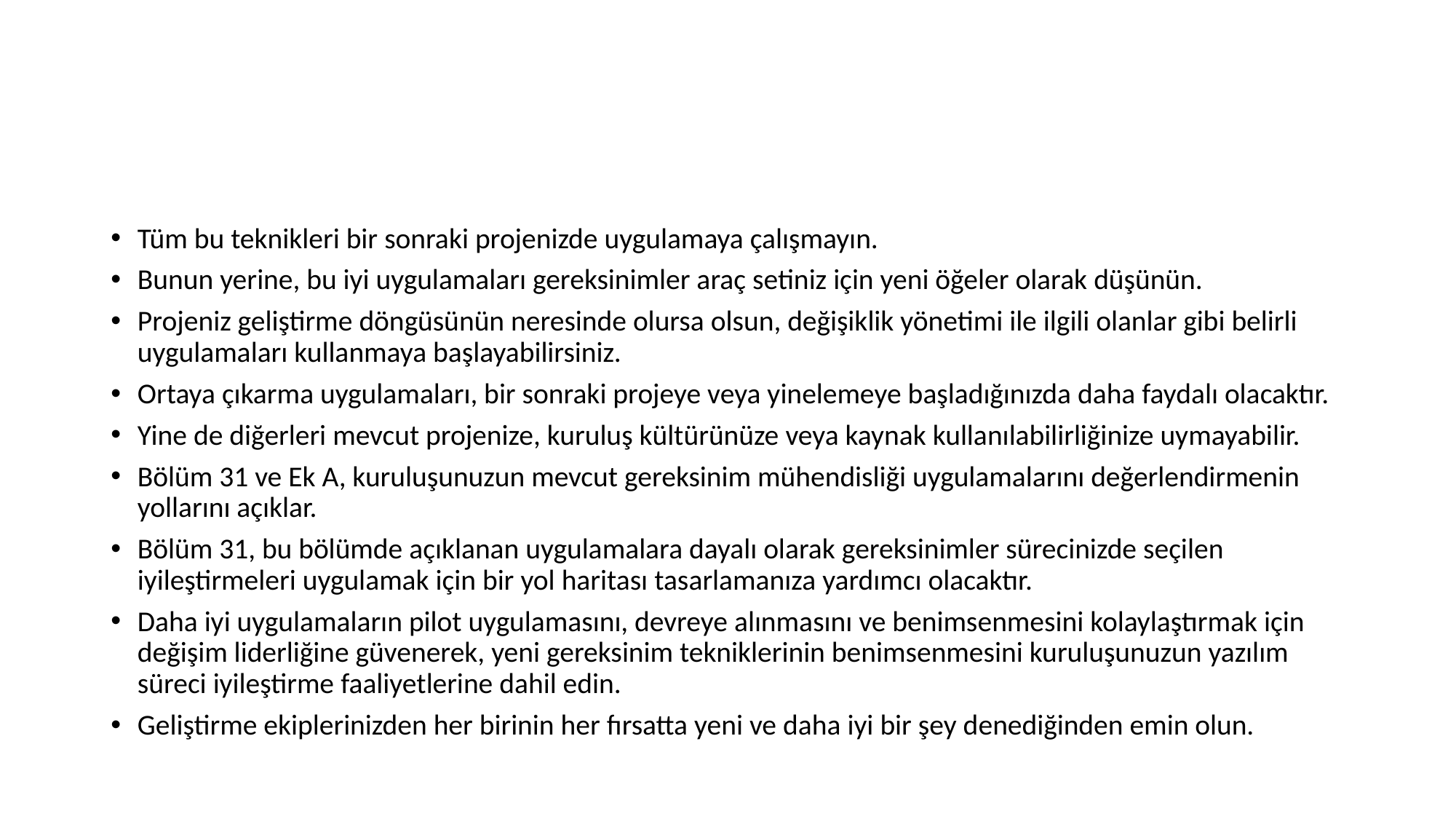

#
Tüm bu teknikleri bir sonraki projenizde uygulamaya çalışmayın.
Bunun yerine, bu iyi uygulamaları gereksinimler araç setiniz için yeni öğeler olarak düşünün.
Projeniz geliştirme döngüsünün neresinde olursa olsun, değişiklik yönetimi ile ilgili olanlar gibi belirli uygulamaları kullanmaya başlayabilirsiniz.
Ortaya çıkarma uygulamaları, bir sonraki projeye veya yinelemeye başladığınızda daha faydalı olacaktır.
Yine de diğerleri mevcut projenize, kuruluş kültürünüze veya kaynak kullanılabilirliğinize uymayabilir.
Bölüm 31 ve Ek A, kuruluşunuzun mevcut gereksinim mühendisliği uygulamalarını değerlendirmenin yollarını açıklar.
Bölüm 31, bu bölümde açıklanan uygulamalara dayalı olarak gereksinimler sürecinizde seçilen iyileştirmeleri uygulamak için bir yol haritası tasarlamanıza yardımcı olacaktır.
Daha iyi uygulamaların pilot uygulamasını, devreye alınmasını ve benimsenmesini kolaylaştırmak için değişim liderliğine güvenerek, yeni gereksinim tekniklerinin benimsenmesini kuruluşunuzun yazılım süreci iyileştirme faaliyetlerine dahil edin.
Geliştirme ekiplerinizden her birinin her fırsatta yeni ve daha iyi bir şey denediğinden emin olun.